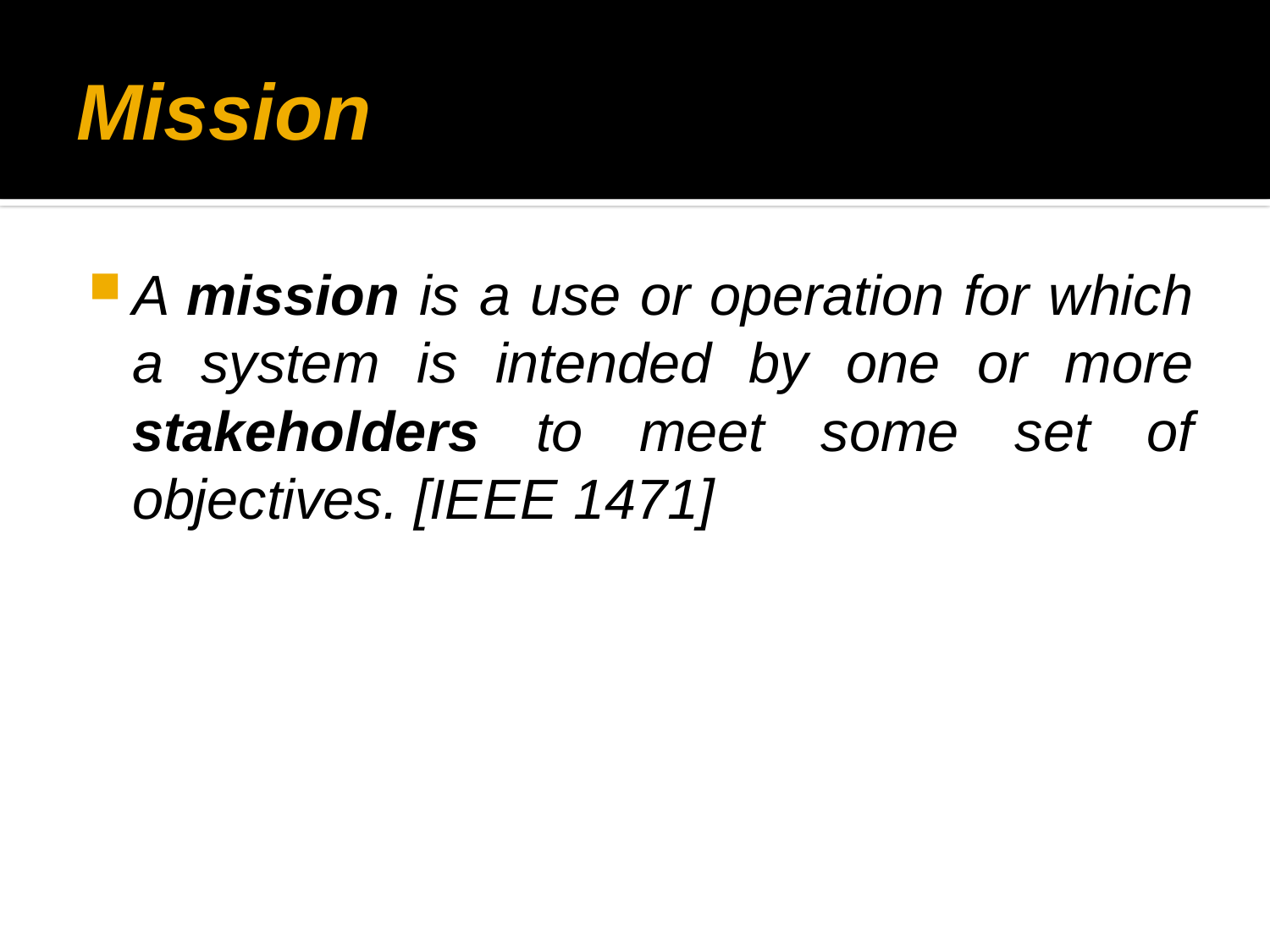

# Mission
A mission is a use or operation for which a system is intended by one or more stakeholders to meet some set of objectives. [IEEE 1471]